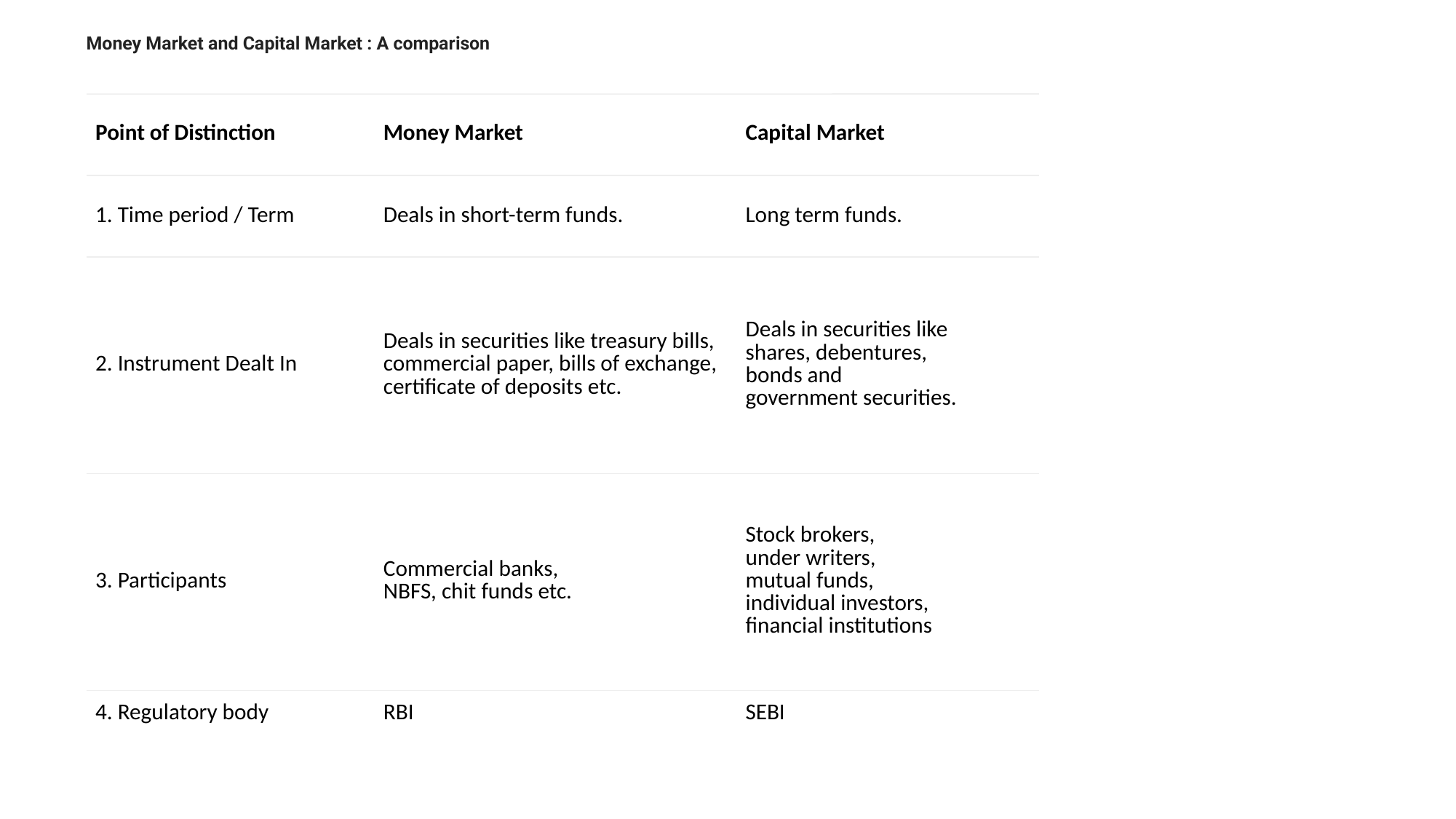

Money Market and Capital Market : A comparison

| Point of Distinction | Money Market | Capital Market |
| --- | --- | --- |
| 1. Time period / Term | Deals in short-term funds. | Long term funds. |
| 2. Instrument Dealt In | Deals in securities like treasury bills, commercial paper, bills of exchange, certificate of deposits etc. | Deals in securities like shares, debentures, bonds and government securities. |
| 3. Participants | Commercial banks, NBFS, chit funds etc. | Stock brokers, under writers, mutual funds, individual investors, financial institutions |
| 4. Regulatory body | RBI | SEBI |